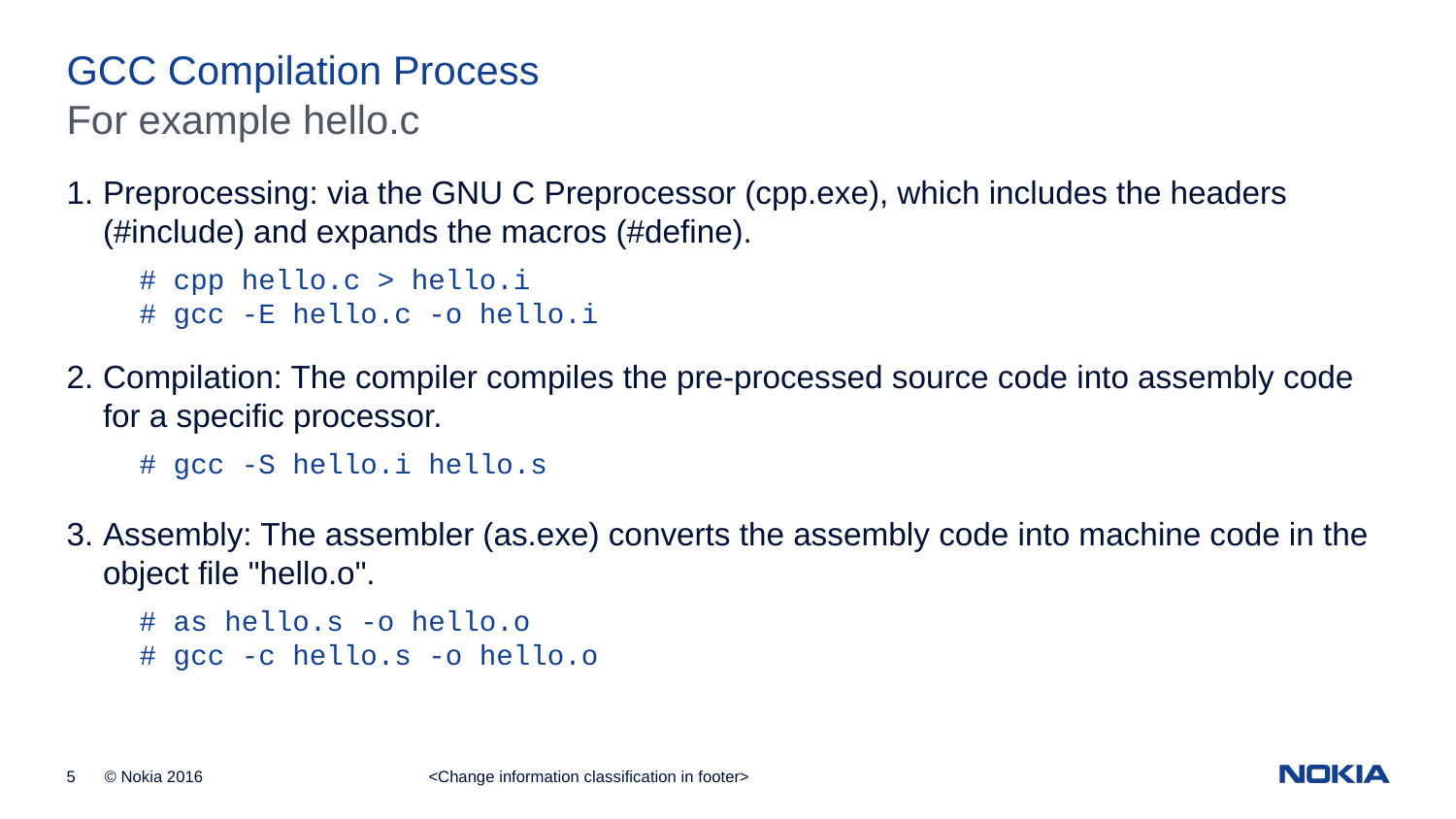

# GCC Compilation Process
For example hello.c
Preprocessing: via the GNU C Preprocessor (cpp.exe), which includes the headers (#include) and expands the macros (#define).
# cpp hello.c > hello.i
# gcc -E hello.c -o hello.i

Compilation: The compiler compiles the pre-processed source code into assembly code for a specific processor.
# gcc -S hello.i hello.s

Assembly: The assembler (as.exe) converts the assembly code into machine code in the object file "hello.o".
# as hello.s -o hello.o
# gcc -c hello.s -o hello.o
<Change information classification in footer>